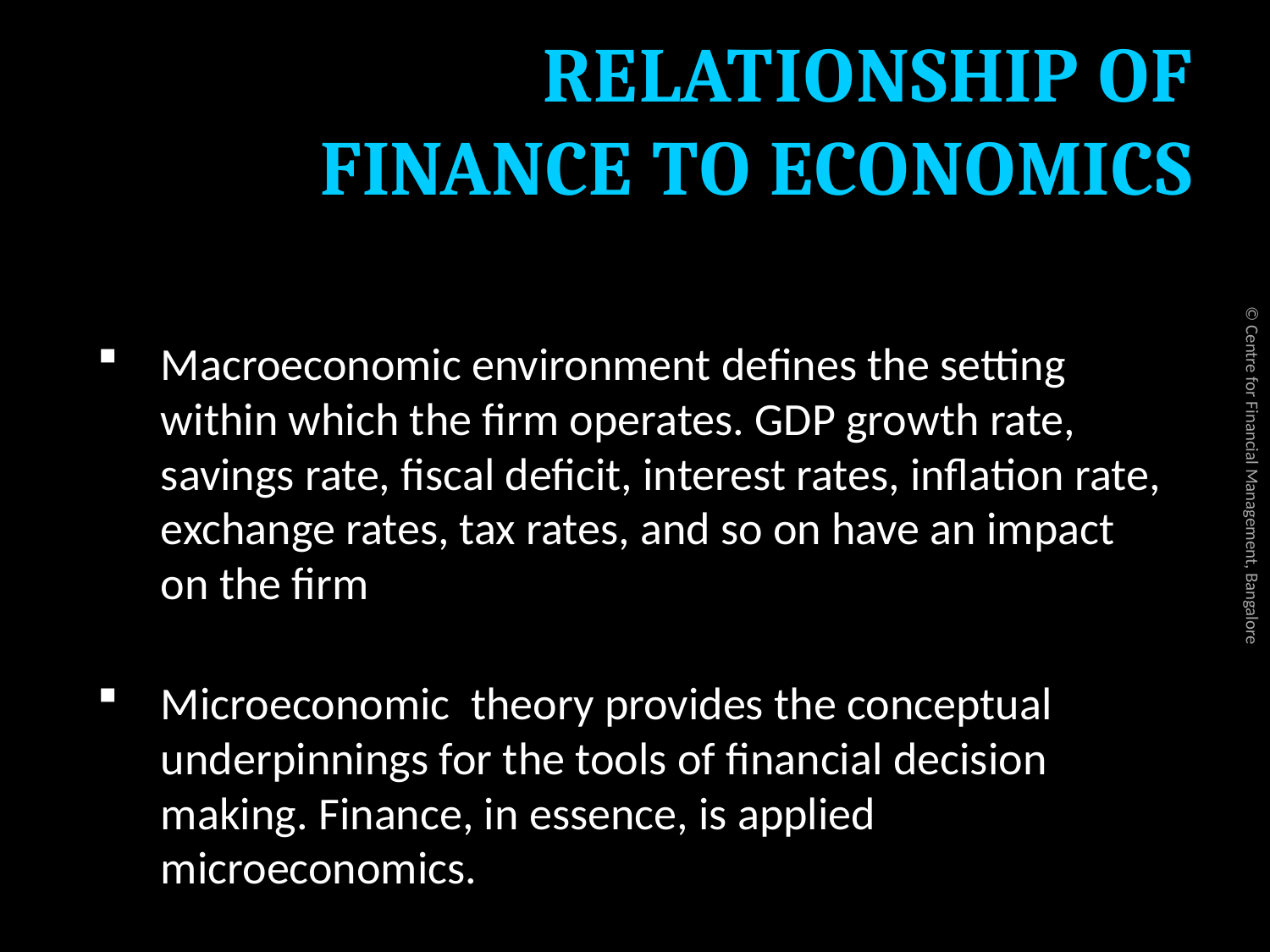

# RELATIONSHIP OF FINANCE TO ECONOMICS
Macroeconomic environment defines the setting within which the firm operates. GDP growth rate, savings rate, fiscal deficit, interest rates, inflation rate, exchange rates, tax rates, and so on have an impact on the firm

Microeconomic  theory provides the conceptual underpinnings for the tools of financial decision making. Finance, in essence, is applied microeconomics.